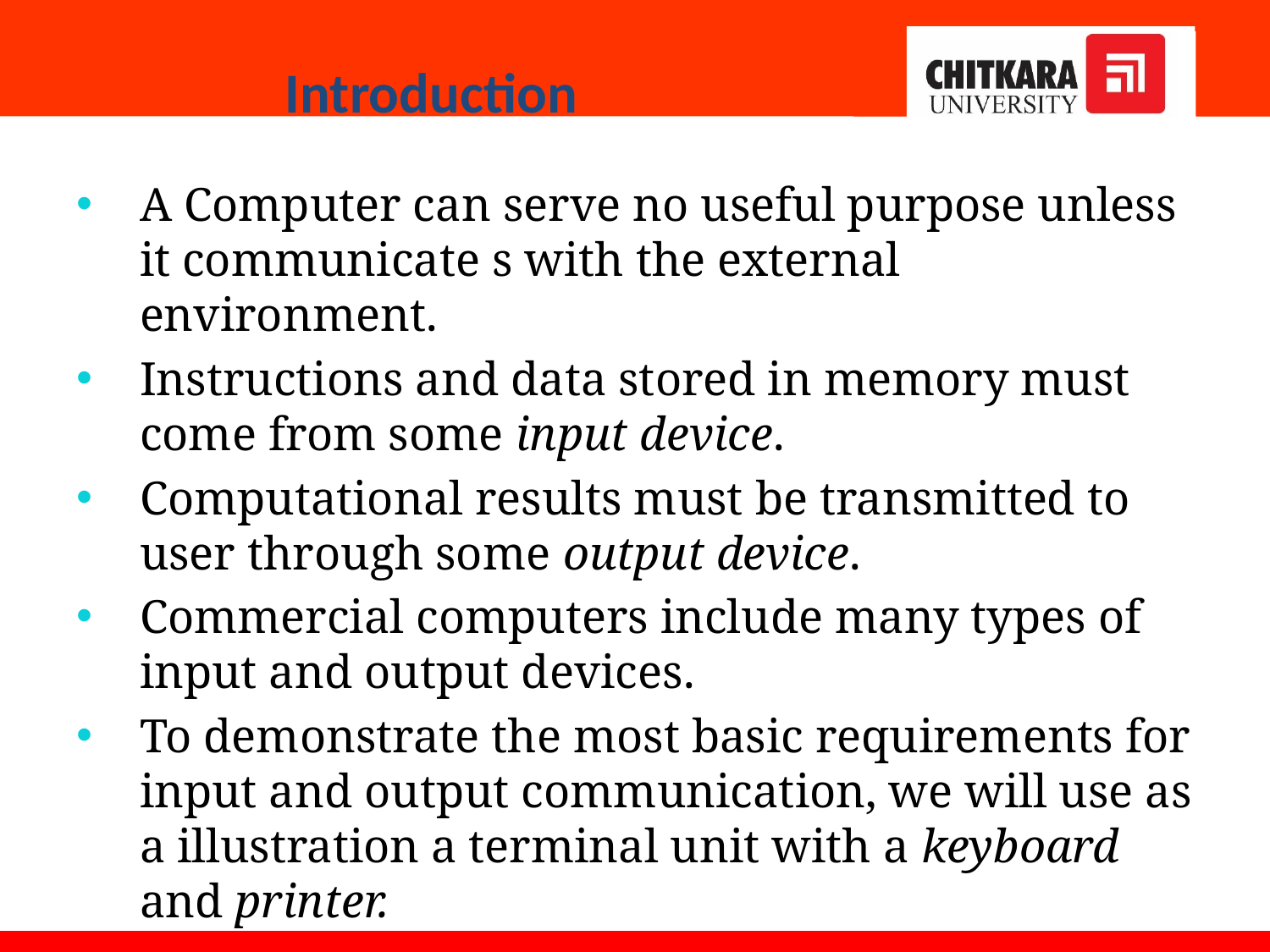

# Introduction
A Computer can serve no useful purpose unless it communicate s with the external environment.
Instructions and data stored in memory must come from some input device.
Computational results must be transmitted to user through some output device.
Commercial computers include many types of input and output devices.
To demonstrate the most basic requirements for input and output communication, we will use as a illustration a terminal unit with a keyboard and printer.